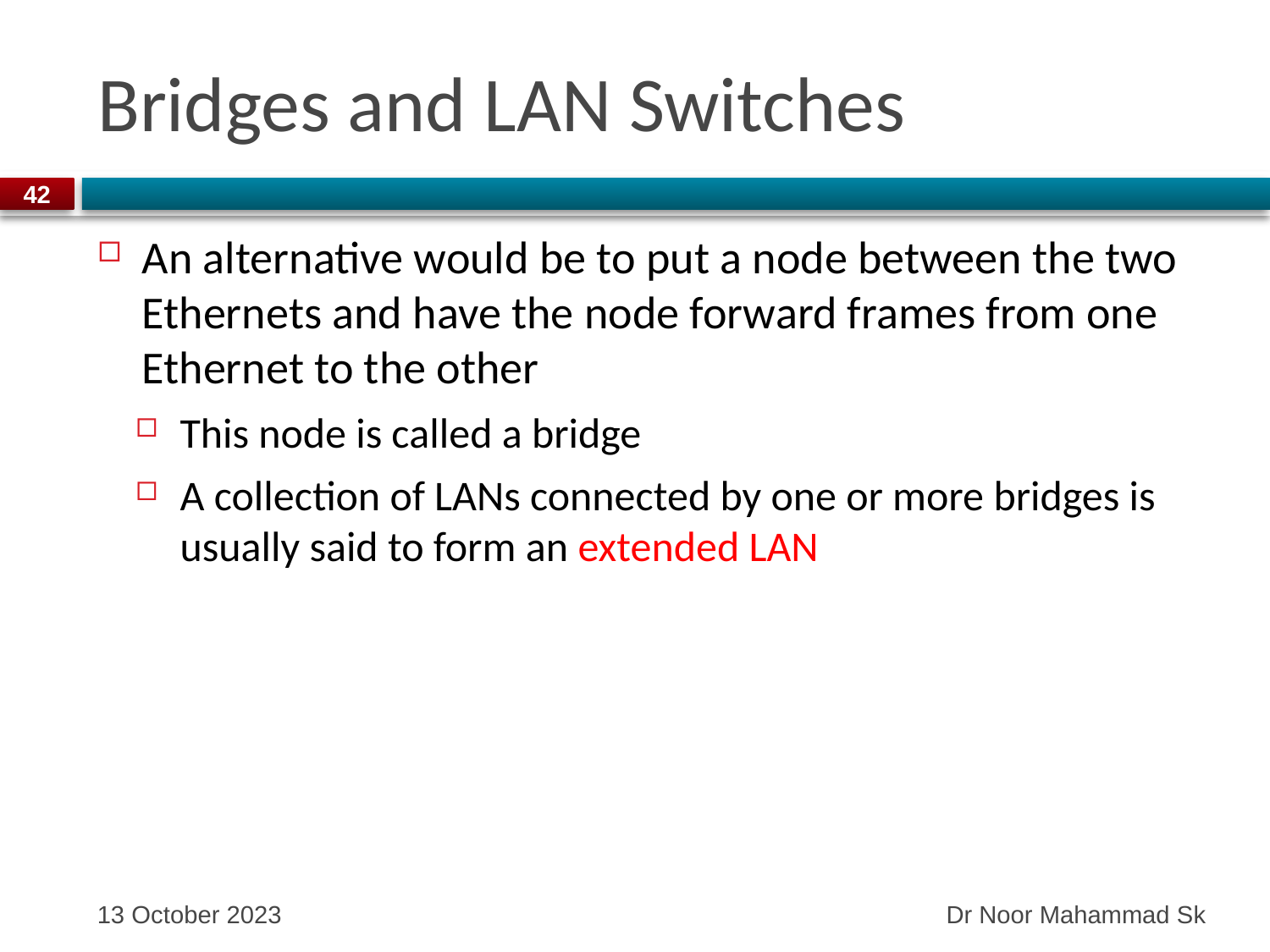

# Bridges and LAN Switches
42
An alternative would be to put a node between the two Ethernets and have the node forward frames from one Ethernet to the other
This node is called a bridge
A collection of LANs connected by one or more bridges is usually said to form an extended LAN

Dr Noor Mahammad Sk
13 October 2023